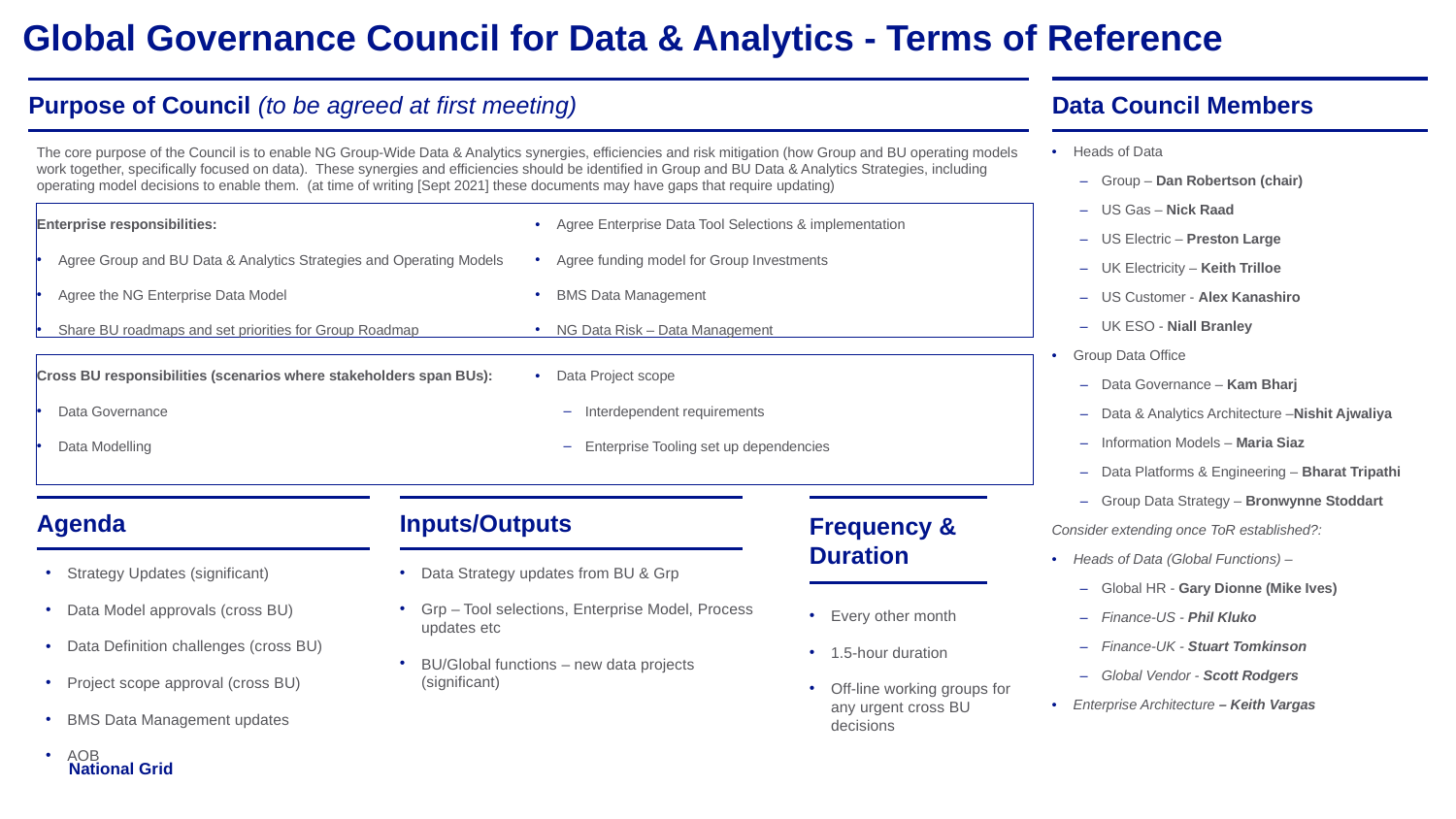

# Global Governance Council for Data & Analytics - Terms of Reference
Data Council Members
Purpose of Council (to be agreed at first meeting)
Heads of Data
Group – Dan Robertson (chair)
US Gas – Nick Raad
US Electric – Preston Large
UK Electricity – Keith Trilloe
US Customer - Alex Kanashiro
UK ESO - Niall Branley
Group Data Office
Data Governance – Kam Bharj
Data & Analytics Architecture –Nishit Ajwaliya
Information Models – Maria Siaz
Data Platforms & Engineering – Bharat Tripathi
Group Data Strategy – Bronwynne Stoddart
Consider extending once ToR established?:
Heads of Data (Global Functions) –
Global HR - Gary Dionne (Mike Ives)
Finance-US - Phil Kluko
Finance-UK - Stuart Tomkinson
Global Vendor - Scott Rodgers
Enterprise Architecture – Keith Vargas

The core purpose of the Council is to enable NG Group-Wide Data & Analytics synergies, efficiencies and risk mitigation (how Group and BU operating models work together, specifically focused on data).  These synergies and efficiencies should be identified in Group and BU Data & Analytics Strategies, including operating model decisions to enable them.  (at time of writing [Sept 2021] these documents may have gaps that require updating)

Enterprise responsibilities:
Agree Group and BU Data & Analytics Strategies and Operating Models
Agree the NG Enterprise Data Model
Share BU roadmaps and set priorities for Group Roadmap
Agree Enterprise Data Tool Selections & implementation
Agree funding model for Group Investments
BMS Data Management
NG Data Risk – Data Management
Cross BU responsibilities (scenarios where stakeholders span BUs):
Data Governance
Data Modelling
Data Project scope
Interdependent requirements
Enterprise Tooling set up dependencies
Inputs/Outputs
Frequency & Duration
Agenda
Data Strategy updates from BU & Grp
Grp – Tool selections, Enterprise Model, Process updates etc
BU/Global functions – new data projects (significant)

Strategy Updates (significant)
Data Model approvals (cross BU)
Data Definition challenges (cross BU)
Project scope approval (cross BU)
BMS Data Management updates
AOB
Every other month
1.5-hour duration
Off-line working groups for any urgent cross BU decisions